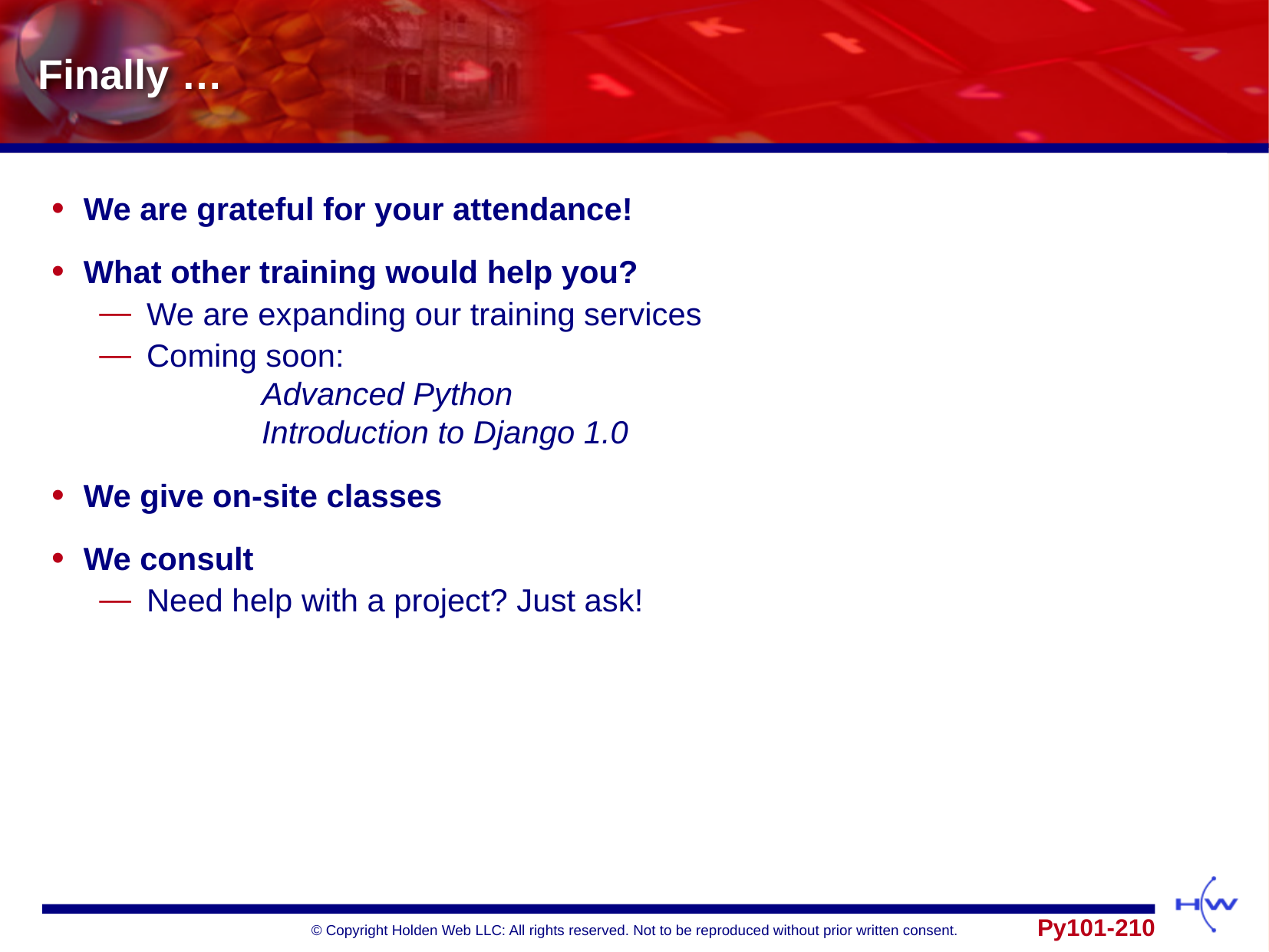

# Finally …
We are grateful for your attendance!
What other training would help you?
We are expanding our training services
Coming soon:
	Advanced Python
	Introduction to Django 1.0
We give on-site classes
We consult
Need help with a project? Just ask!